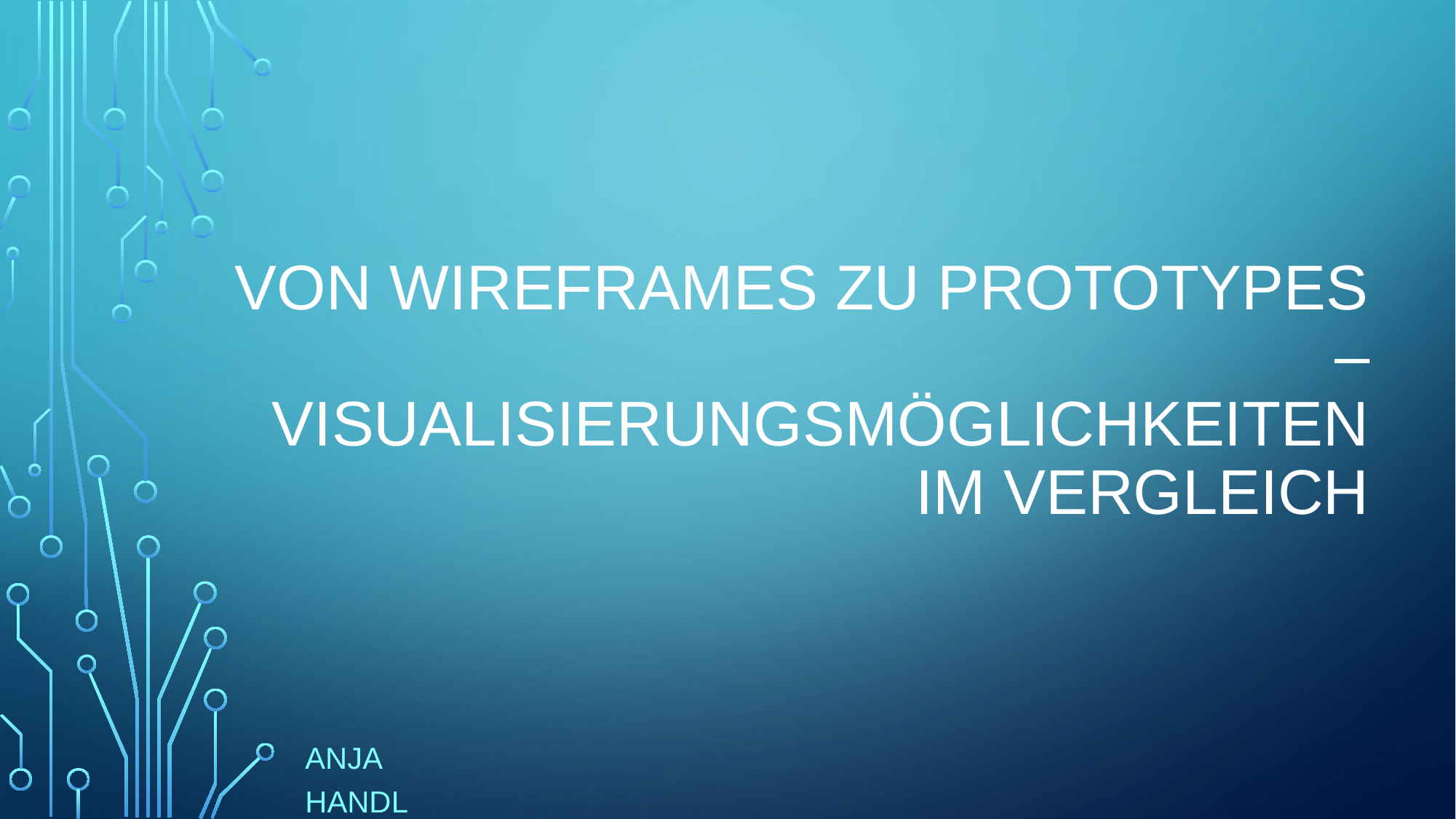

# Von Wireframes zu Prototypes – Visualisierungsmöglichkeiten im Vergleich
Anja Handl